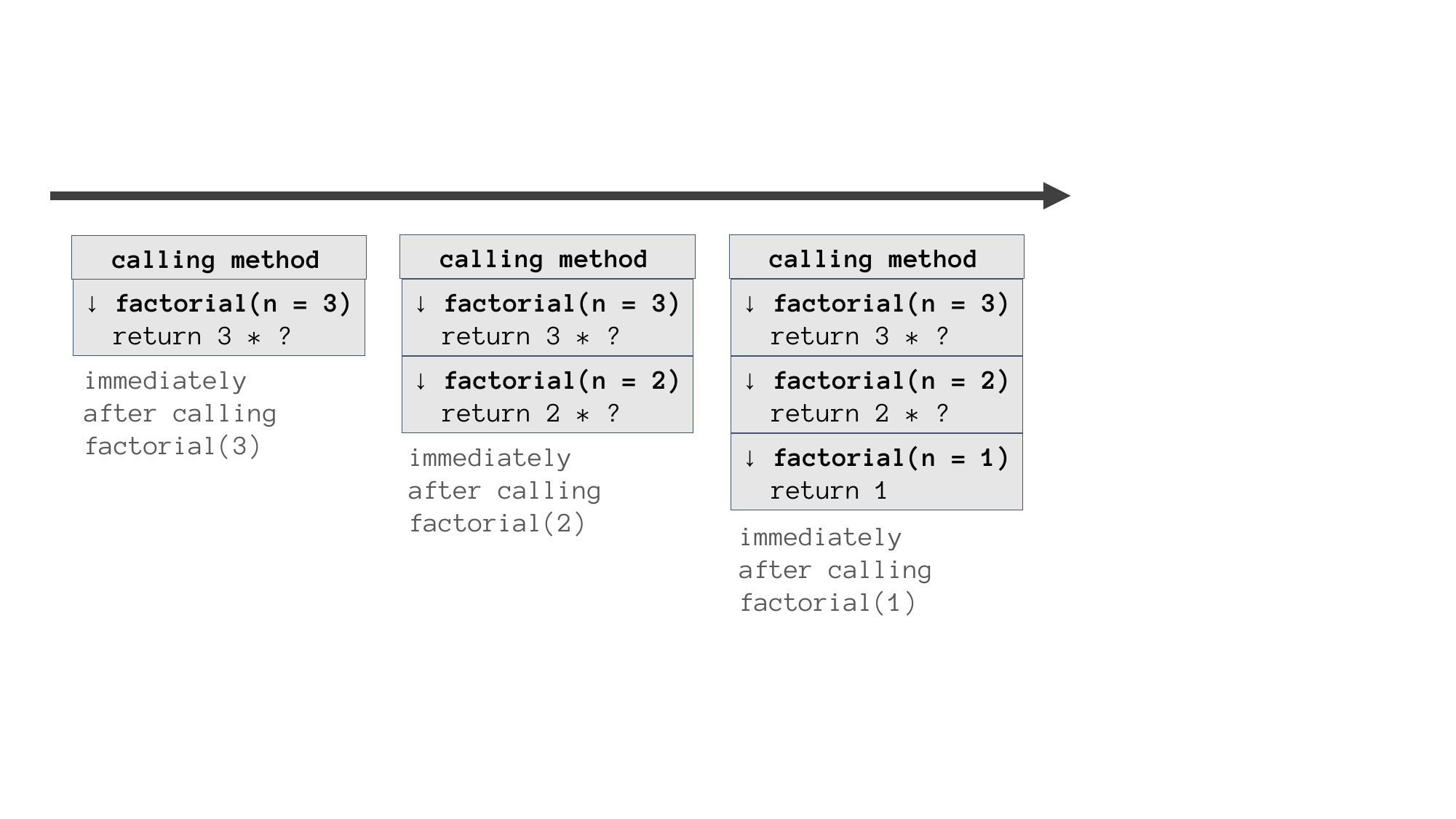

calling method
  calling method
  calling method
↓ factorial(n = 3)
  return 3 * ?
↓ factorial(n = 3)
  return 3 * ?
↓ factorial(n = 3)
  return 3 * ?
immediately
after calling
factorial(3)
↓ factorial(n = 2)
  return 2 * ?
↓ factorial(n = 2)
  return 2 * ?
immediately
after calling
factorial(2)
↓ factorial(n = 1)
  return 1
immediately
after calling
factorial(1)